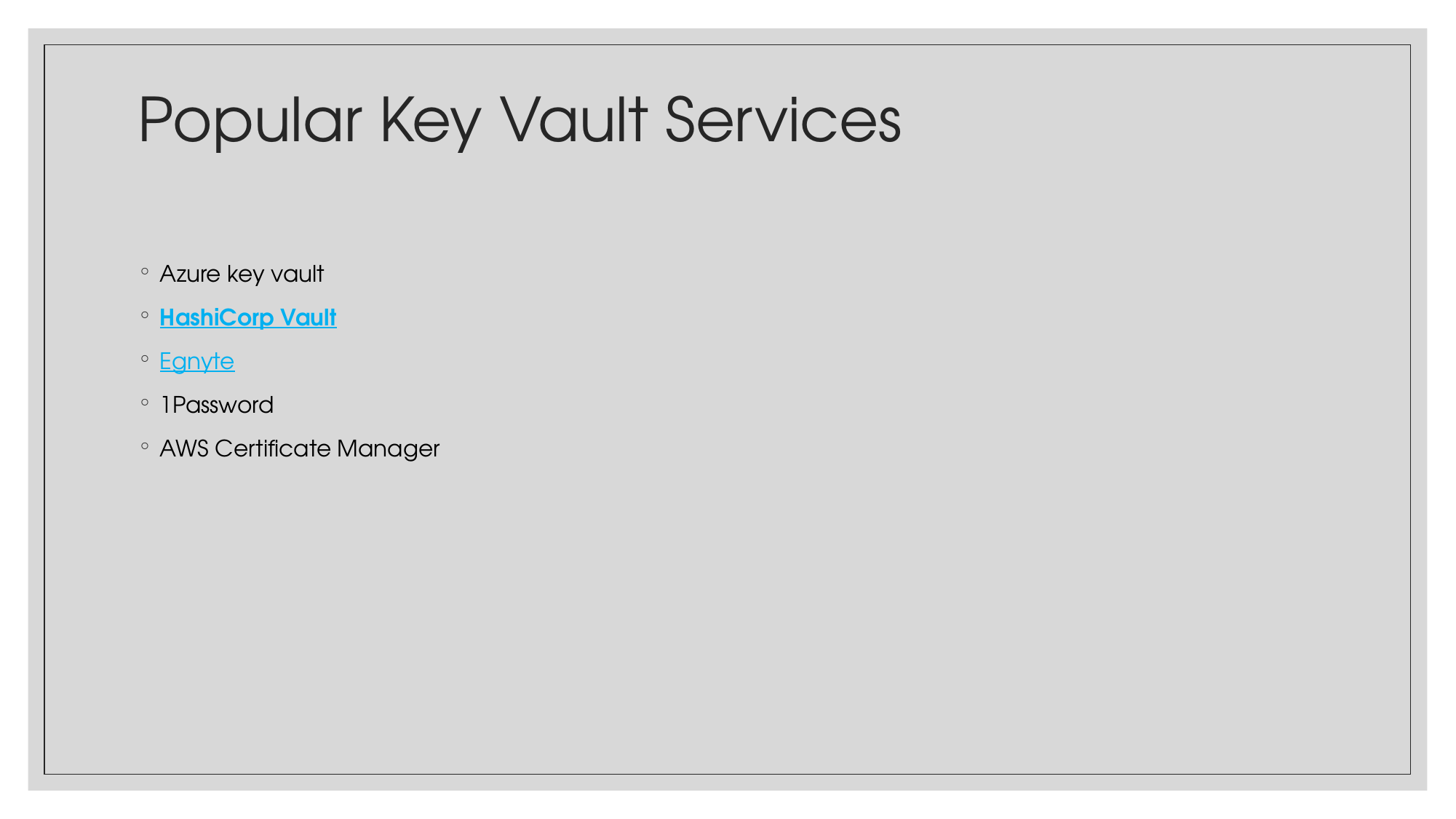

# Popular Key Vault Services
Azure key vault
HashiCorp Vault
Egnyte
1Password
AWS Certificate Manager